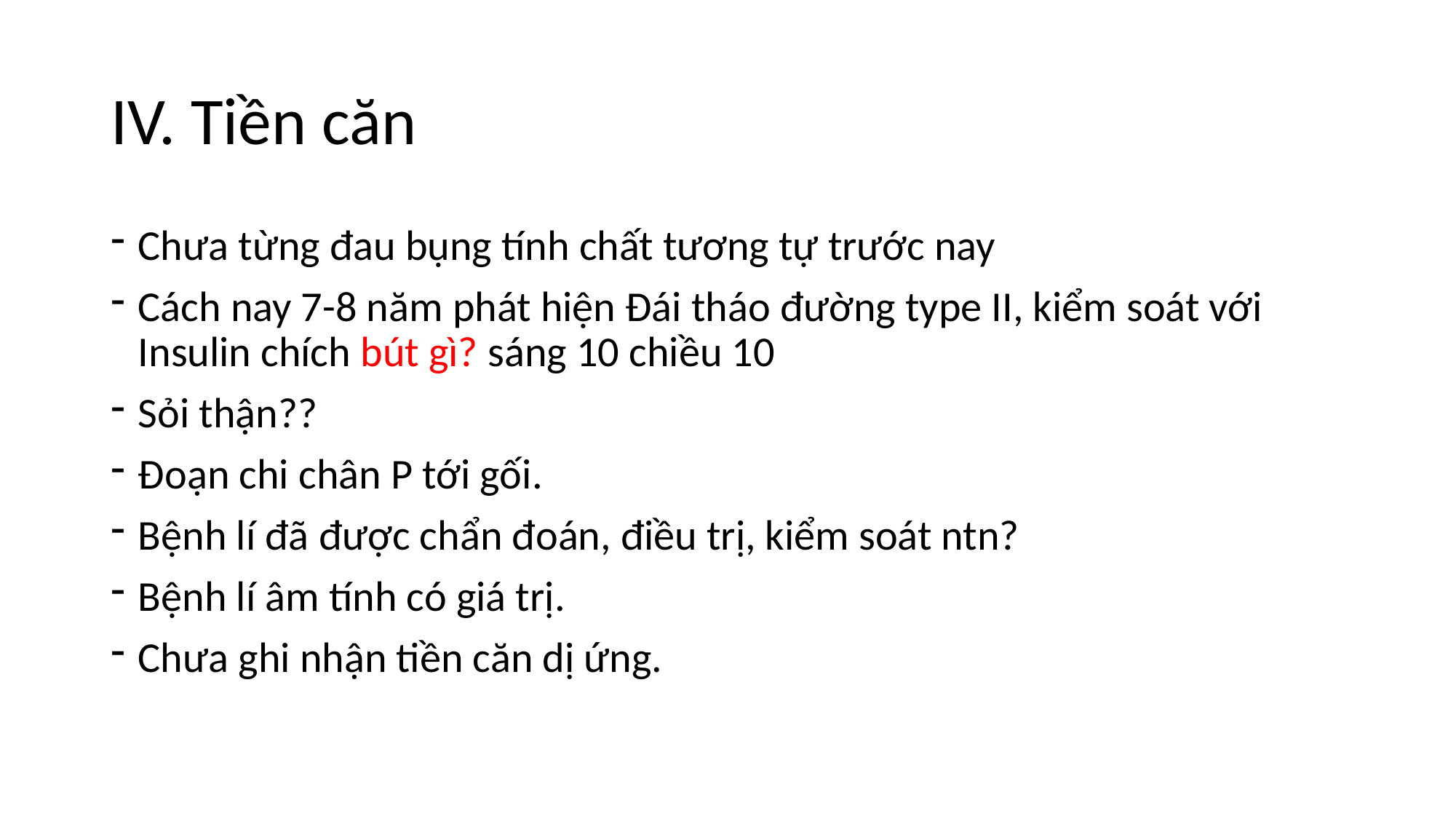

# IV. Tiền căn
Chưa từng đau bụng tính chất tương tự trước nay
Cách nay 7-8 năm phát hiện Đái tháo đường type II, kiểm soát với Insulin chích bút gì? sáng 10 chiều 10
Sỏi thận??
Đoạn chi chân P tới gối.
Bệnh lí đã được chẩn đoán, điều trị, kiểm soát ntn?
Bệnh lí âm tính có giá trị.
Chưa ghi nhận tiền căn dị ứng.